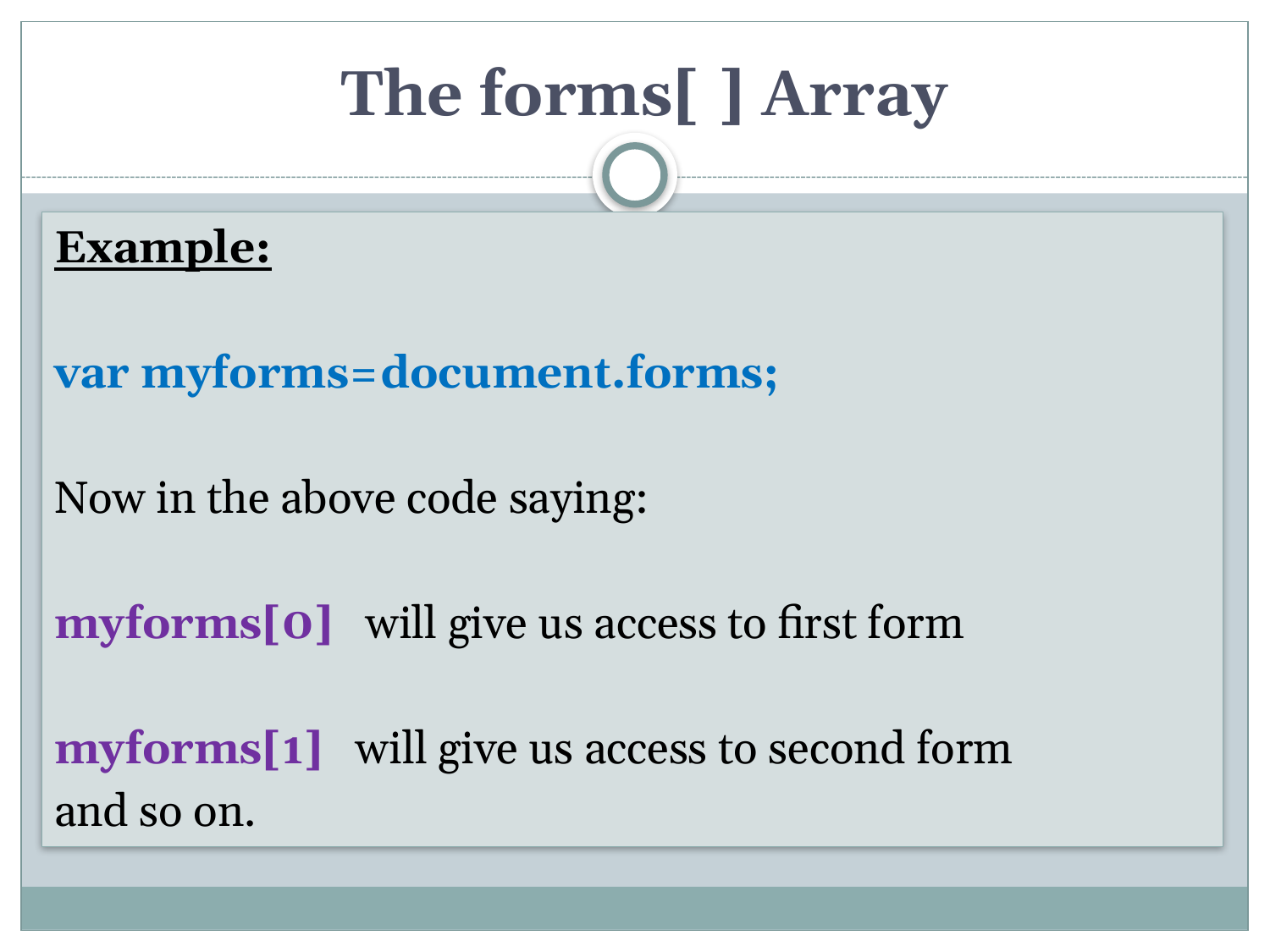

# The forms[ ] Array
Example:

var myforms=document.forms;

Now in the above code saying:

myforms[0]   will give us access to first form

myforms[1]   will give us access to second form
and so on.